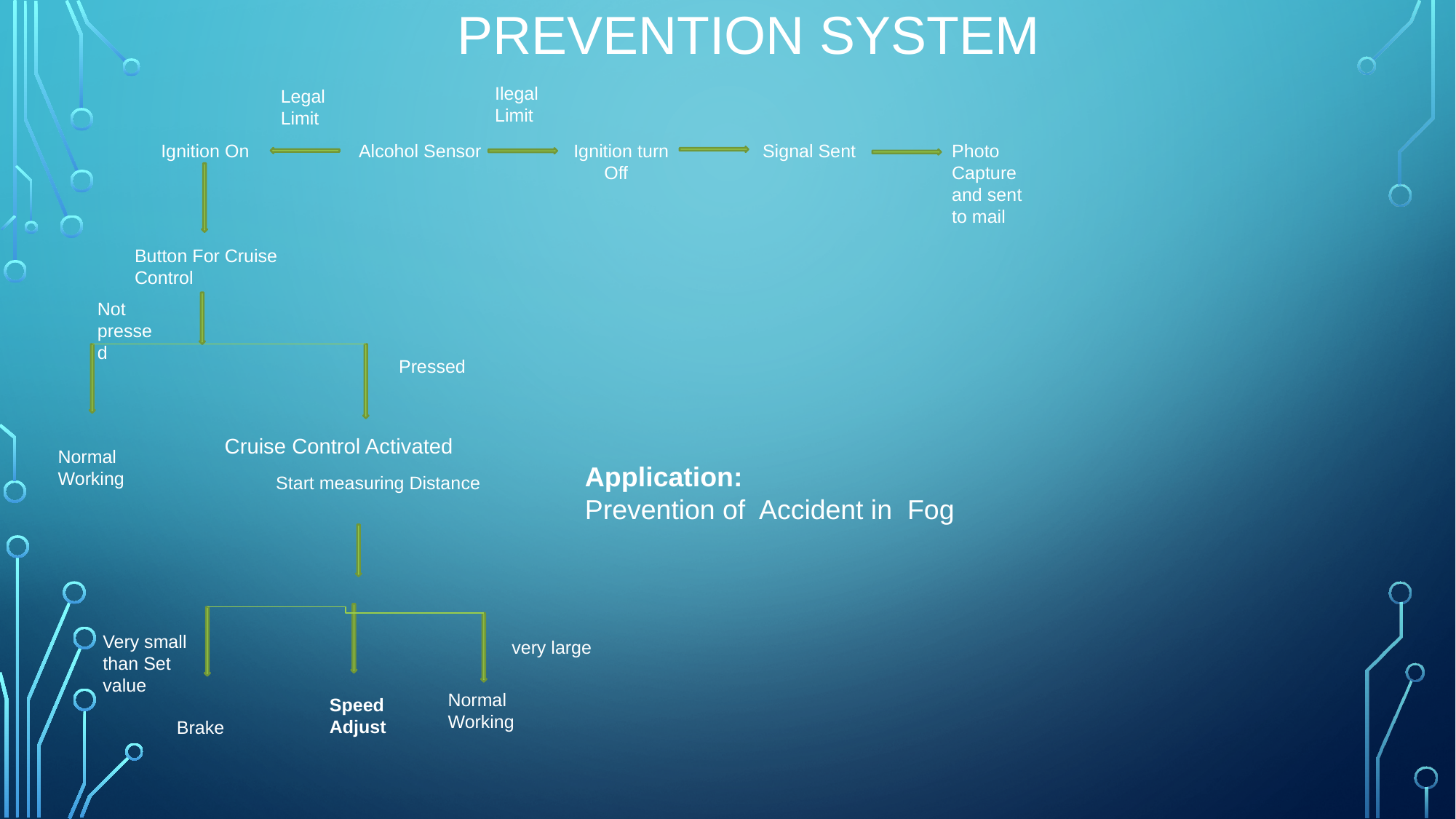

# Prevention system
Ilegal Limit
Legal Limit
Ignition On
Alcohol Sensor
Ignition turn
      Off
Signal Sent
Photo Capture
and sent  to mail

Button For Cruise Control
Not pressed

Pressed

Cruise Control Activated
Normal Working
Application:
Prevention of  Accident in  Fog
Start measuring Distance

Very small than Set value
 very large

Normal Working
Speed Adjust
Brake